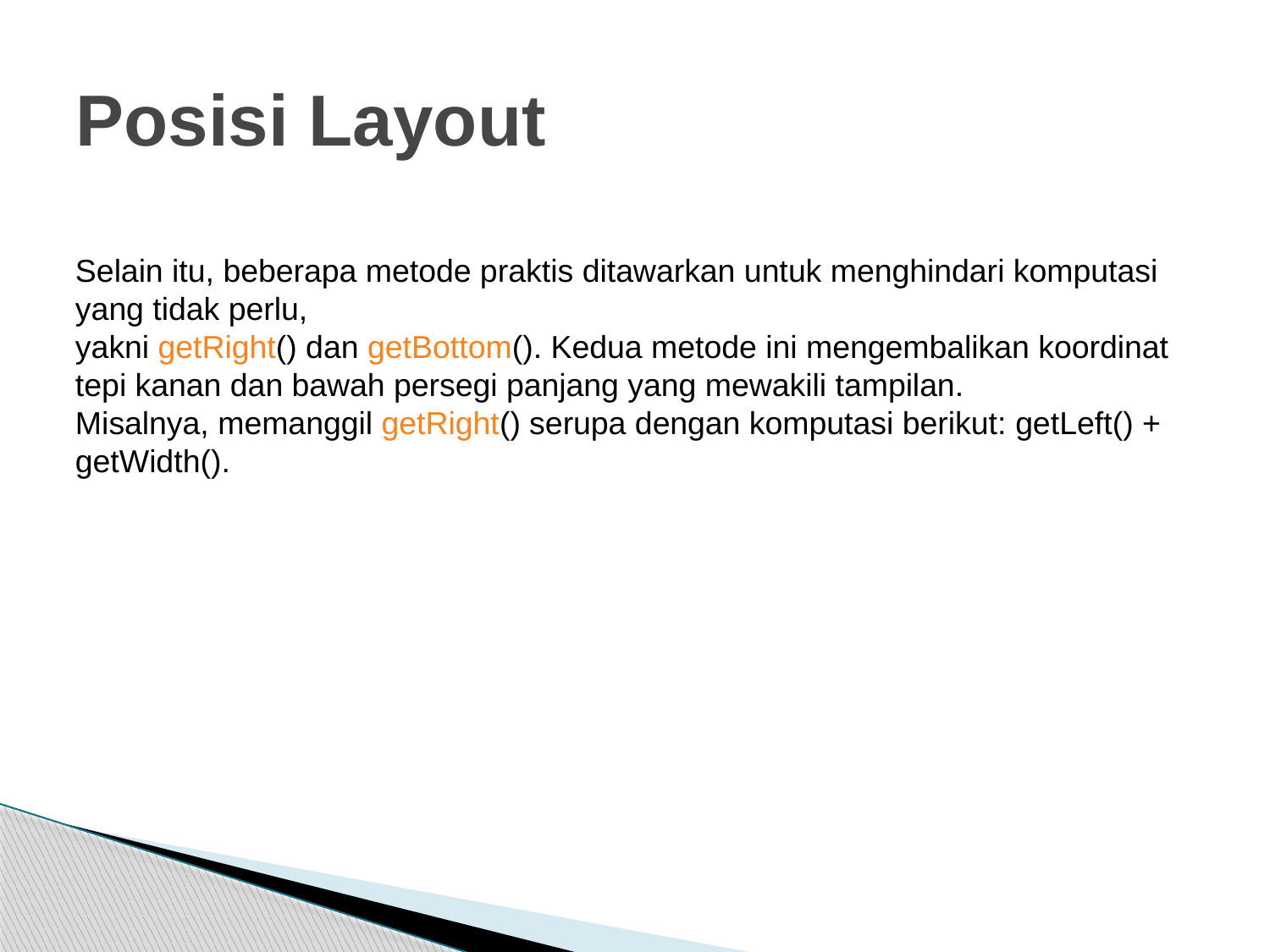

# Posisi Layout
Selain itu, beberapa metode praktis ditawarkan untuk menghindari komputasi yang tidak perlu,
yakni getRight() dan getBottom(). Kedua metode ini mengembalikan koordinat tepi kanan dan bawah persegi panjang yang mewakili tampilan.
Misalnya, memanggil getRight() serupa dengan komputasi berikut: getLeft() + getWidth().